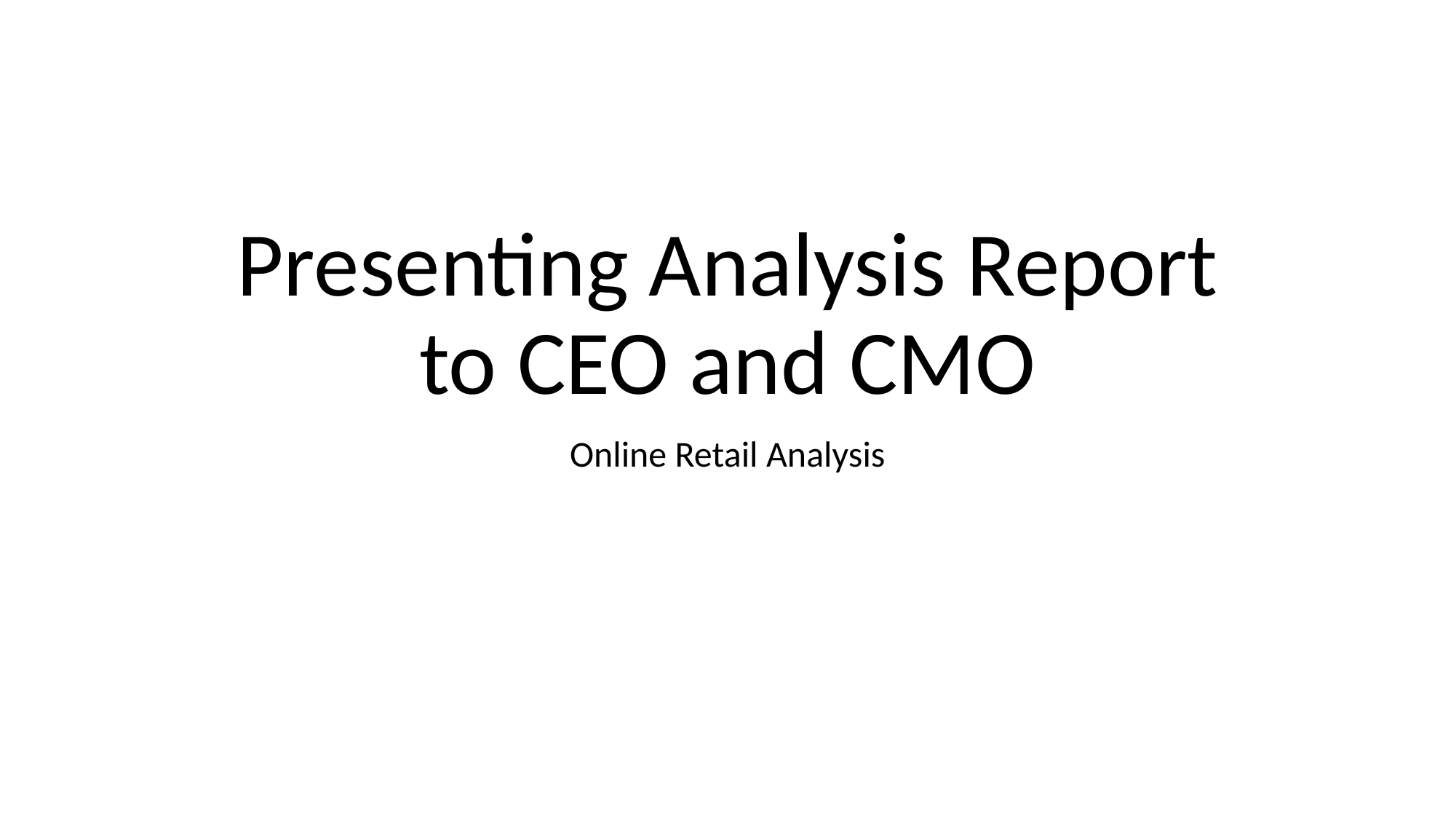

# Presenting Analysis Report to CEO and CMO
Online Retail Analysis